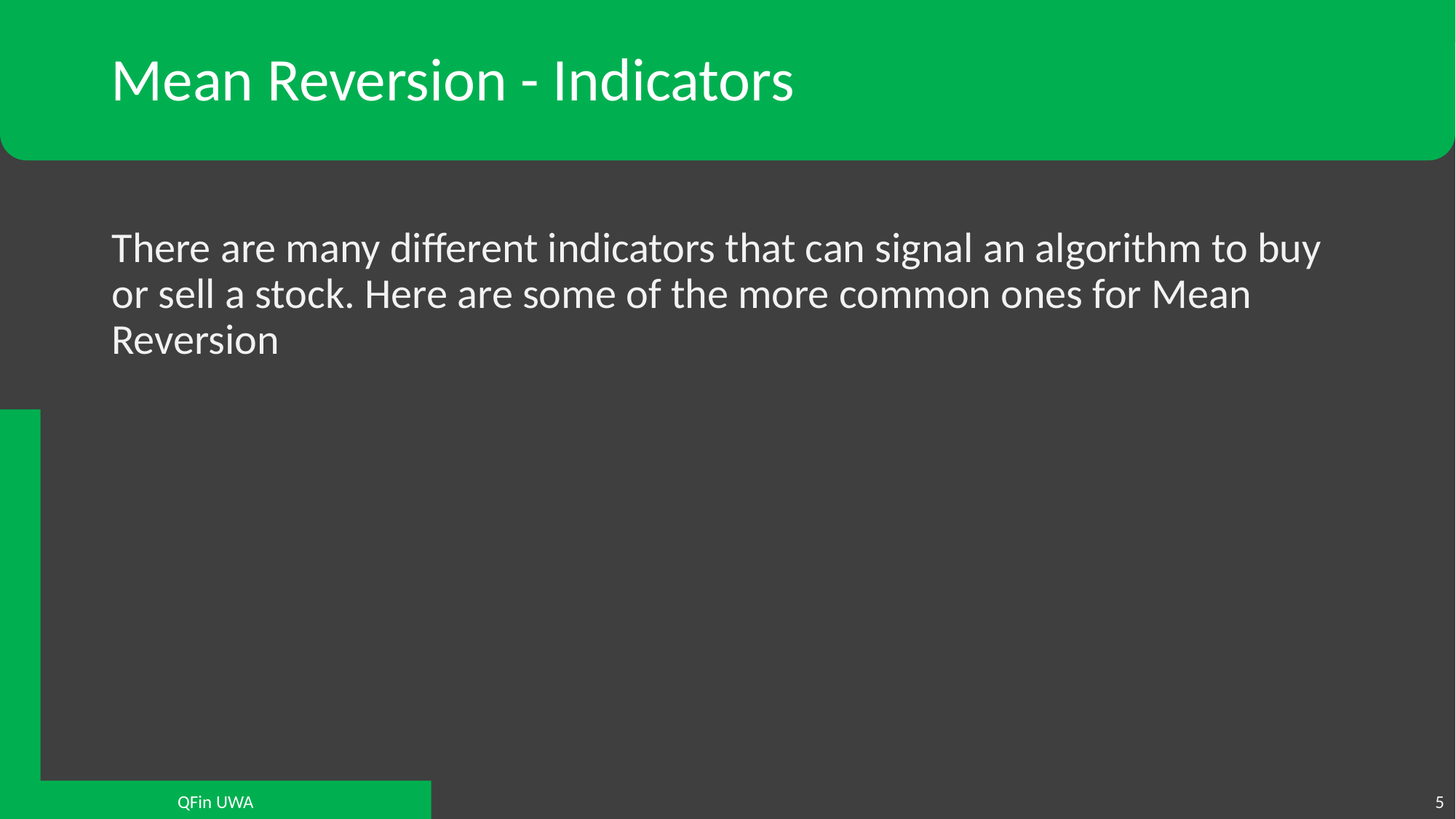

# Mean Reversion - Indicators
There are many different indicators that can signal an algorithm to buy or sell a stock. Here are some of the more common ones for Mean Reversion